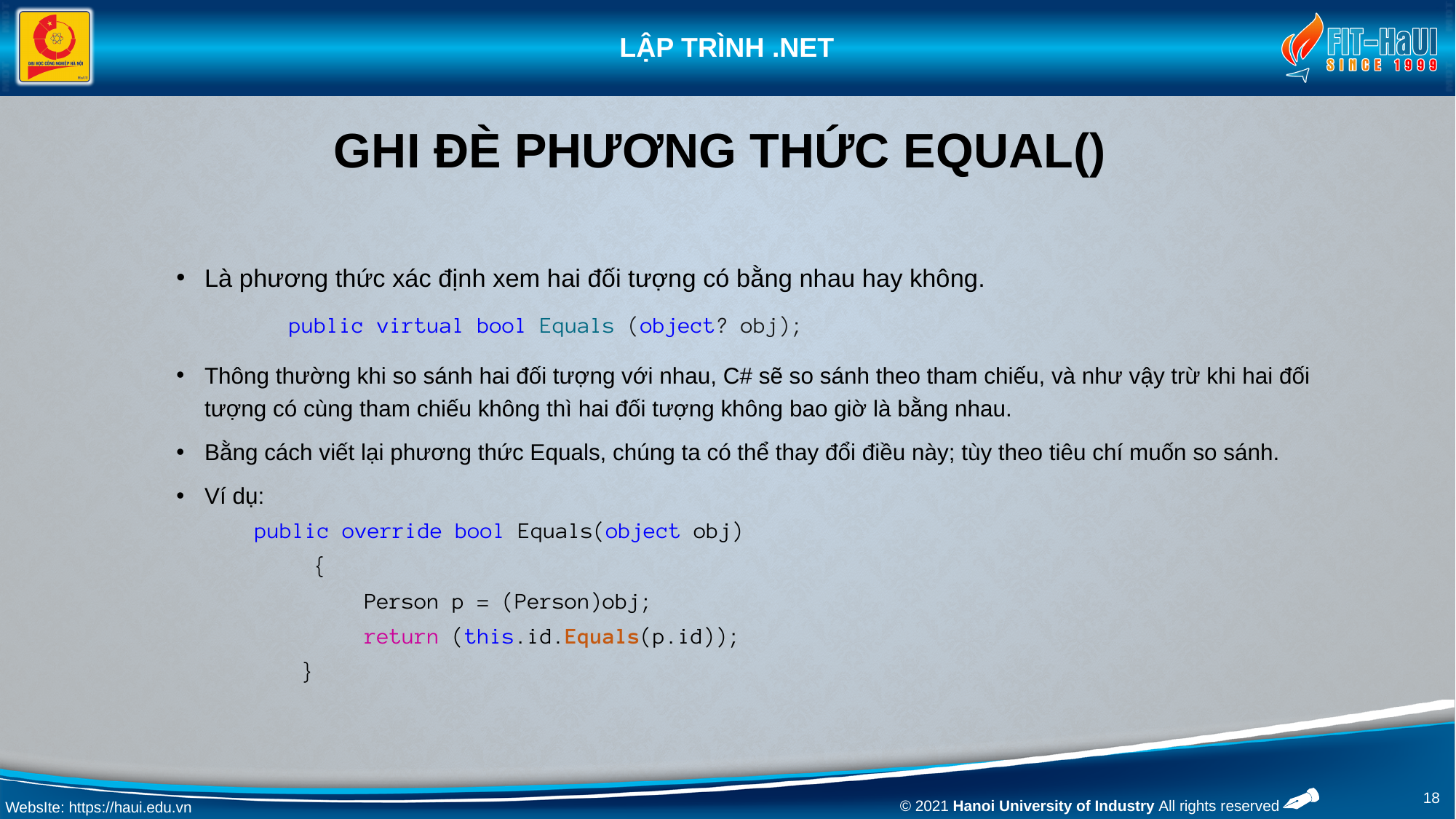

# Ghi đè phương thức Equal()
Là phương thức xác định xem hai đối tượng có bằng nhau hay không.
         public virtual bool Equals (object? obj);
Thông thường khi so sánh hai đối tượng với nhau, C# sẽ so sánh theo tham chiếu, và như vậy trừ khi hai đối tượng có cùng tham chiếu không thì hai đối tượng không bao giờ là bằng nhau.
Bằng cách viết lại phương thức Equals, chúng ta có thể thay đổi điều này; tùy theo tiêu chí muốn so sánh.
Ví dụ:
	public override bool Equals(object obj)
           {
               Person p = (Person)obj;
               return (this.id.Equals(p.id));
          }